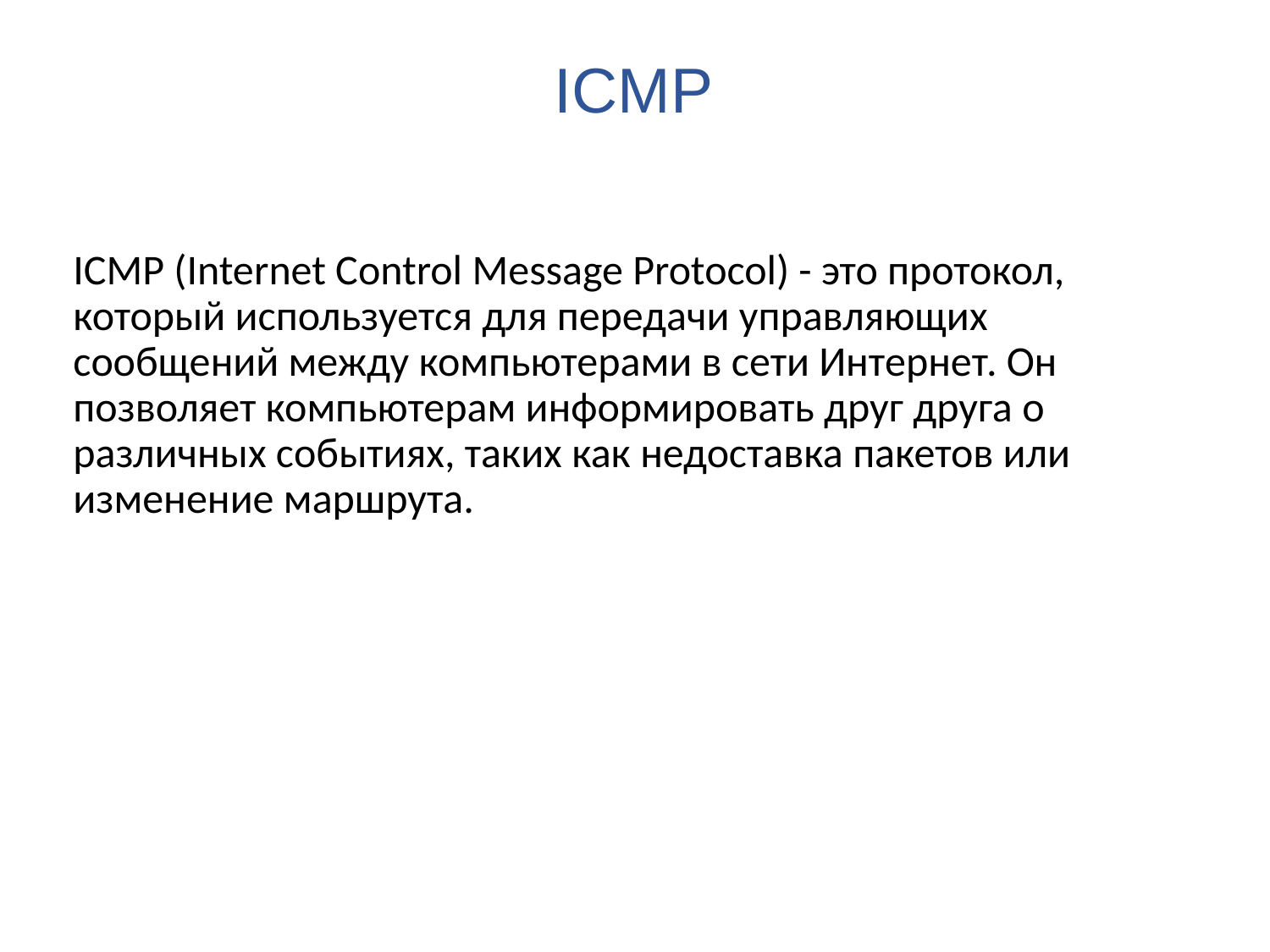

# ICMP
ICMP (Internet Control Message Protocol) - это протокол, который используется для передачи управляющих сообщений между компьютерами в сети Интернет. Он позволяет компьютерам информировать друг друга о различных событиях, таких как недоставка пакетов или изменение маршрута.